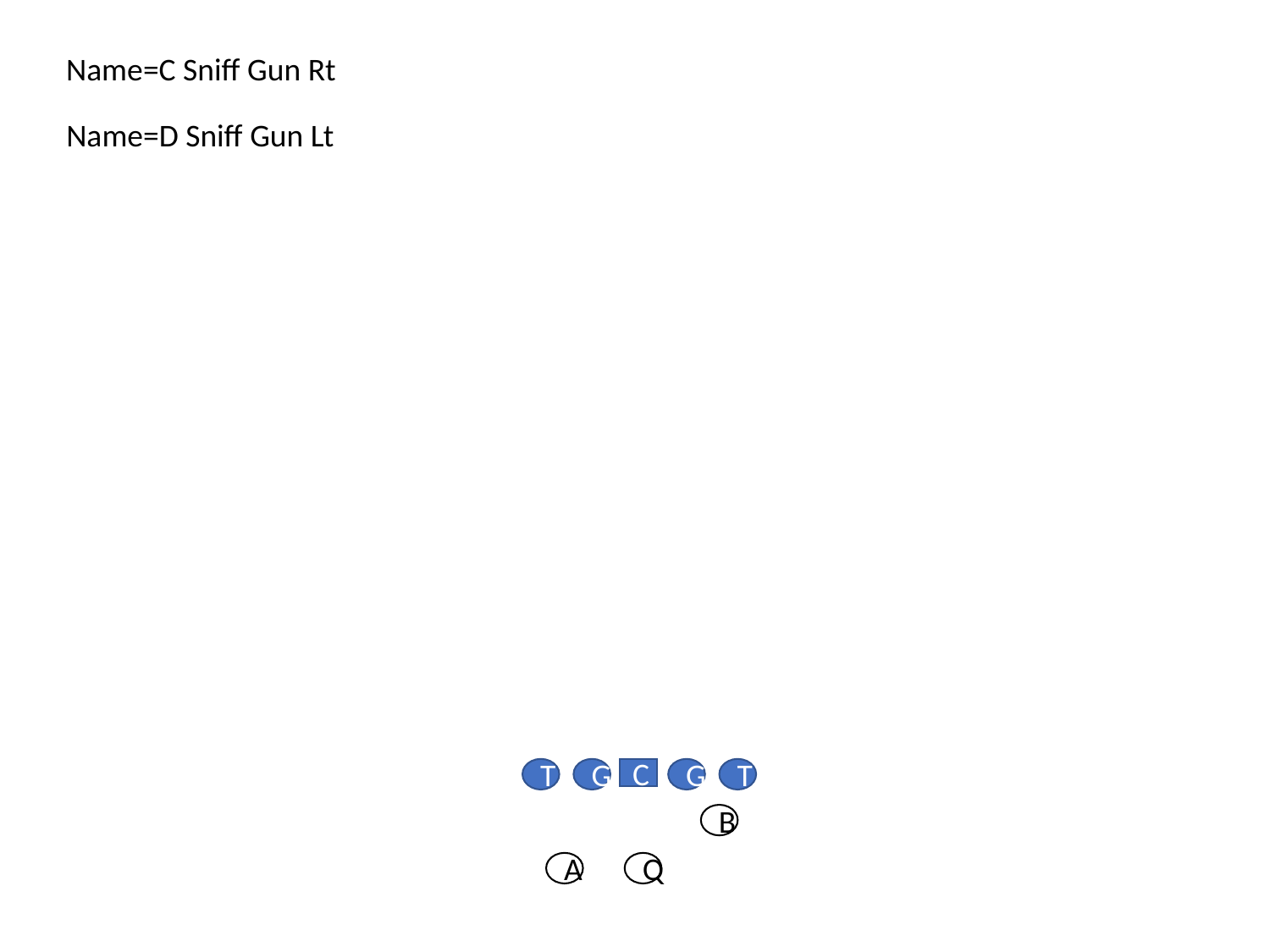

Name=C Sniff Gun Rt
Name=D Sniff Gun Lt
T
G
C
G
T
B
A
Q